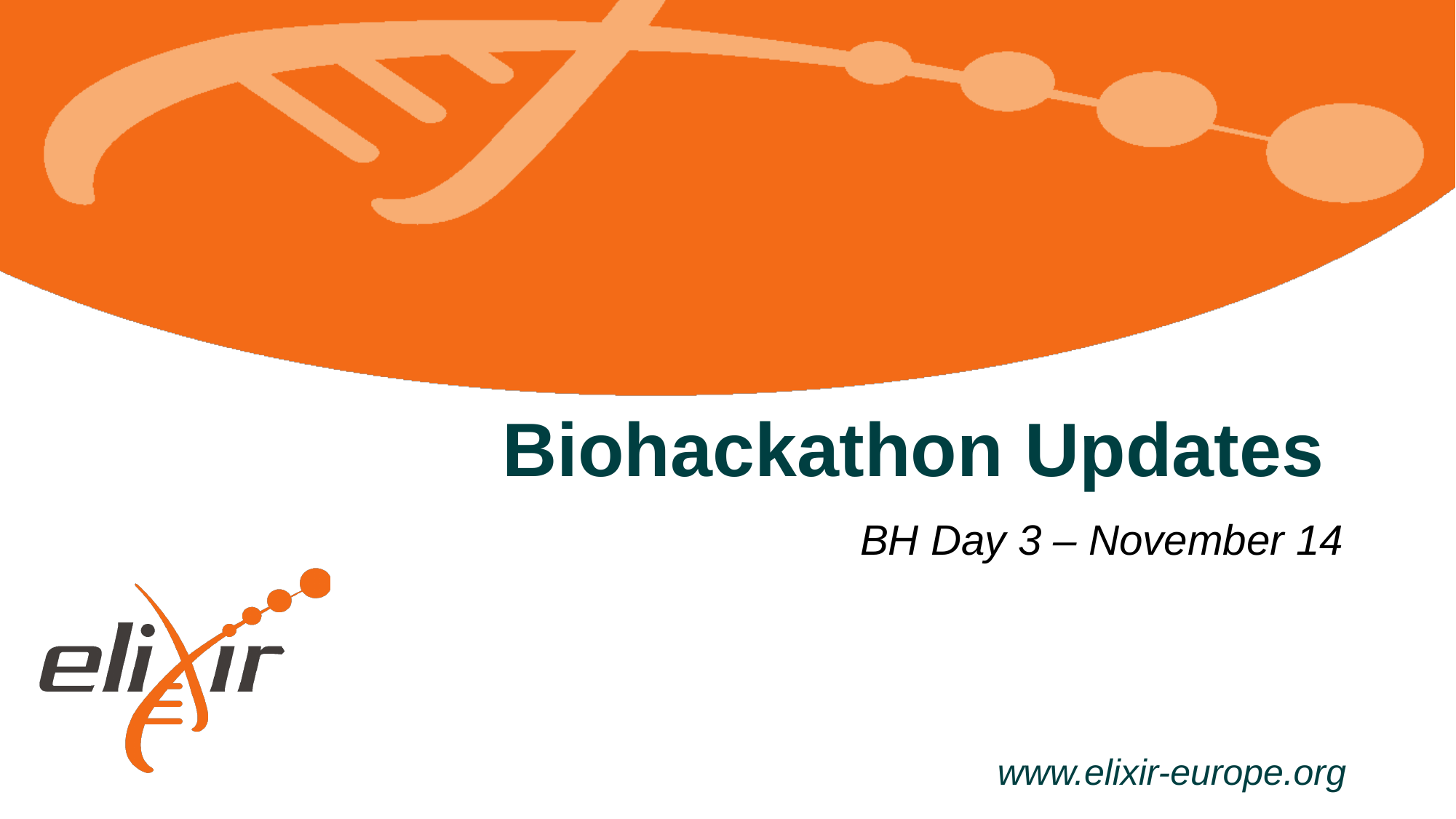

# Biohackathon Updates
BH Day 3 – November 14